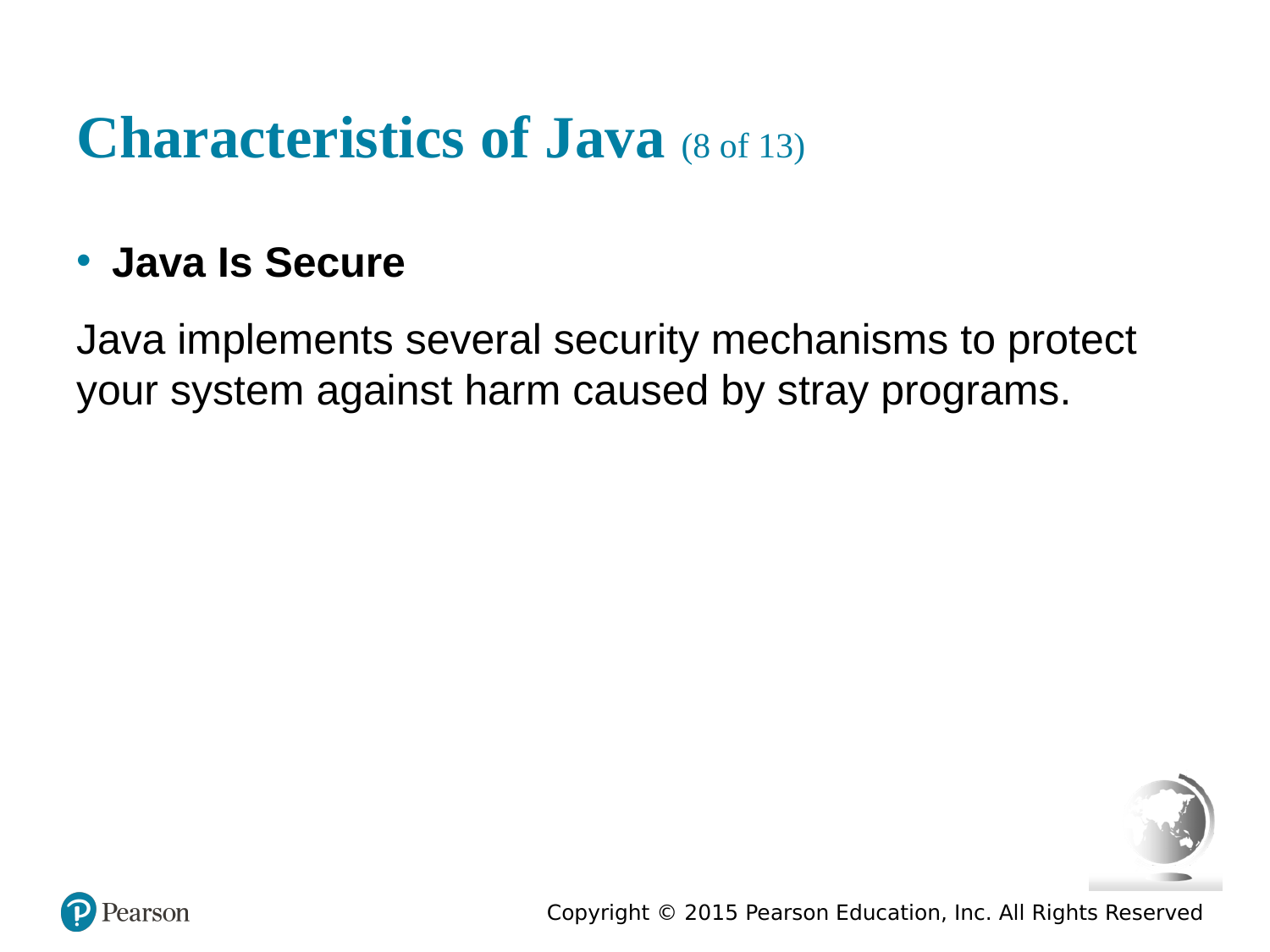

# Characteristics of Java (8 of 13)
Java Is Secure
Java implements several security mechanisms to protect your system against harm caused by stray programs.